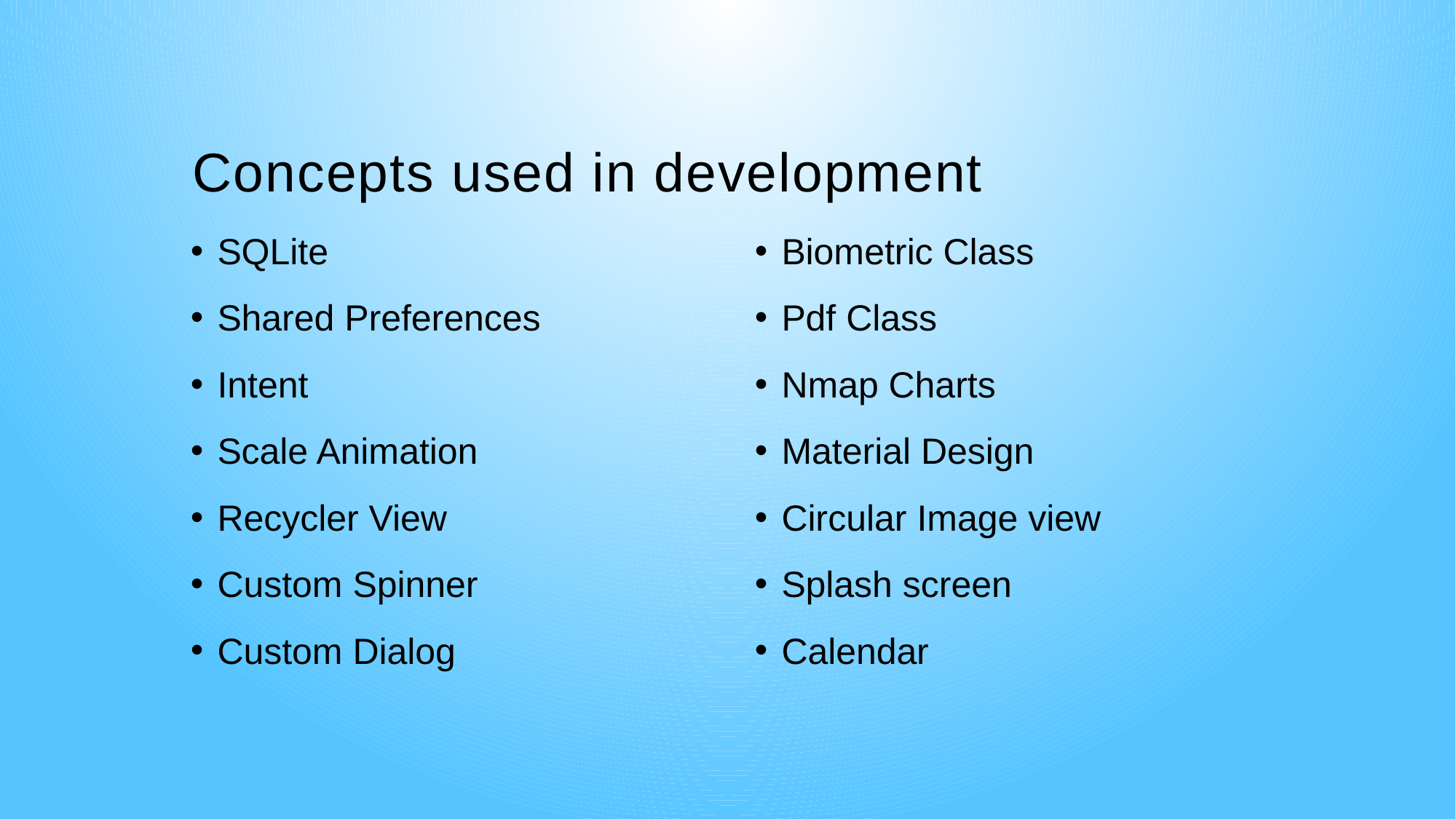

# Concepts used in development
SQLite
Shared Preferences
Intent
Scale Animation
Recycler View
Custom Spinner
Custom Dialog
Biometric Class
Pdf Class
Nmap Charts
Material Design
Circular Image view
Splash screen
Calendar